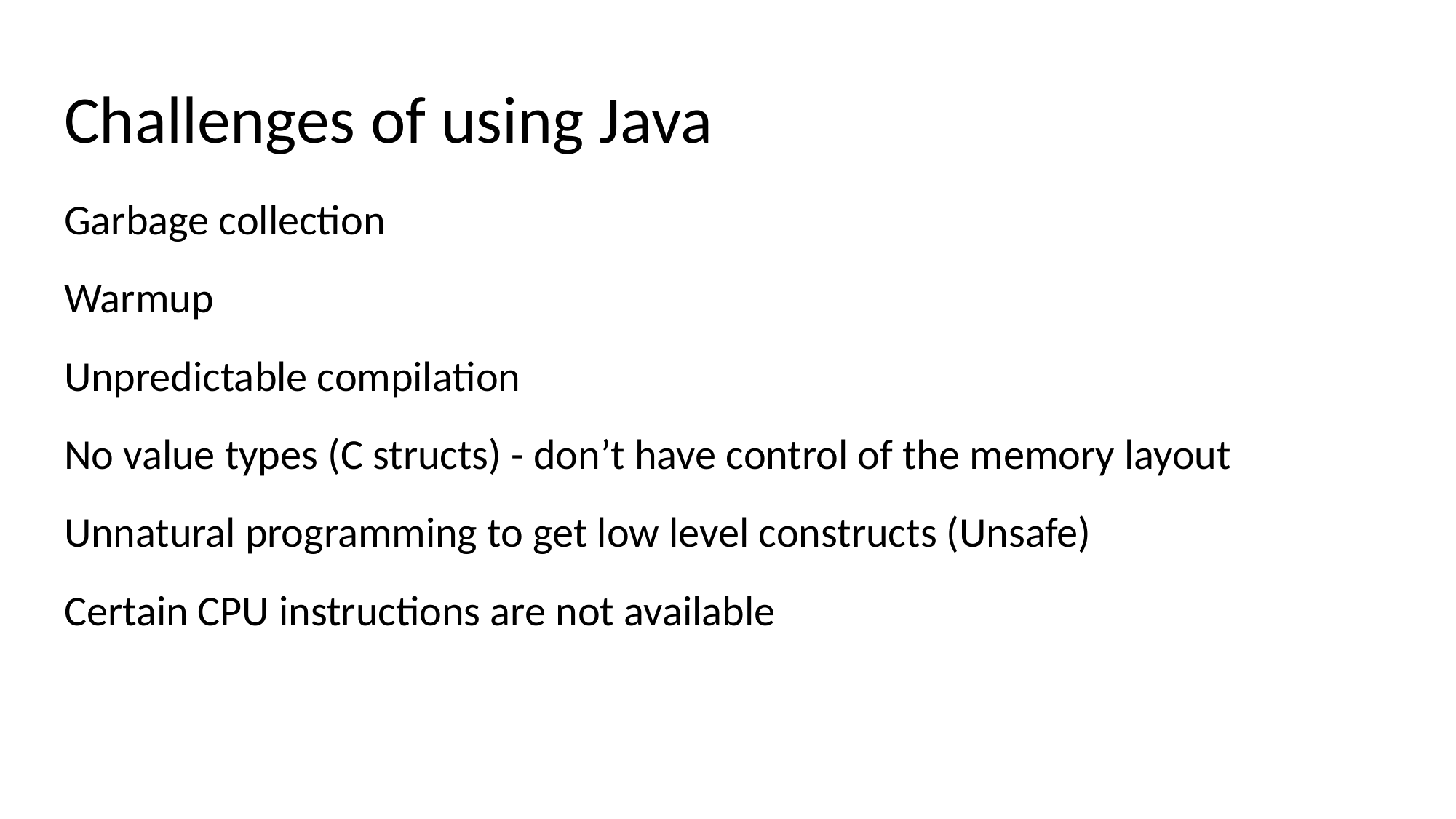

# Challenges of using Java
Garbage collection
Warmup
Unpredictable compilation
No value types (C structs) - don’t have control of the memory layout
Unnatural programming to get low level constructs (Unsafe)
Certain CPU instructions are not available